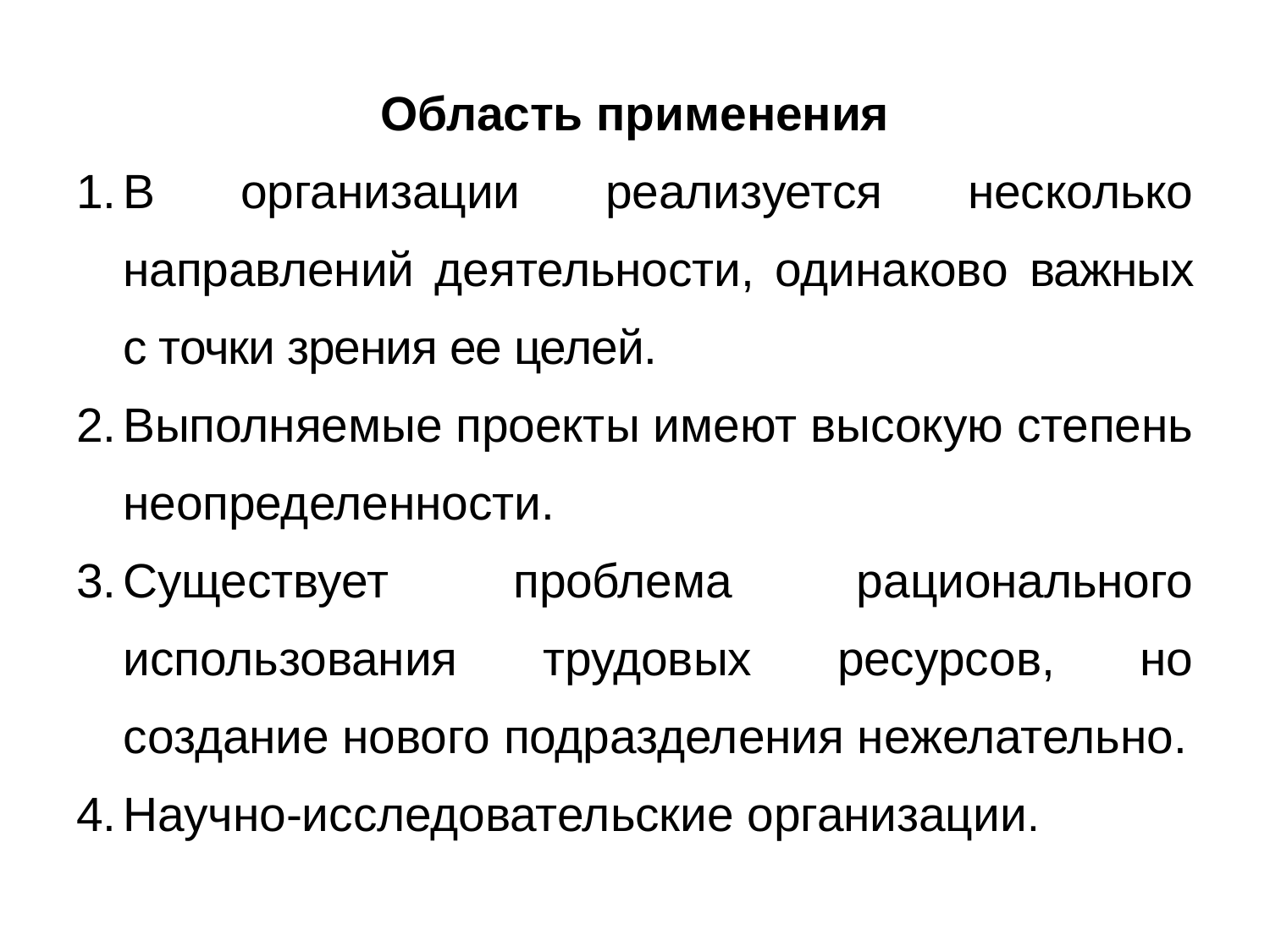

Область применения
В организации реализуется несколько направлений деятельности, одинаково важных с точки зрения ее целей.
Выполняемые проекты имеют высокую степень неопределенности.
Существует проблема рационального использования трудовых ресурсов, но создание нового подразделения нежелательно.
Научно-исследовательские организации.